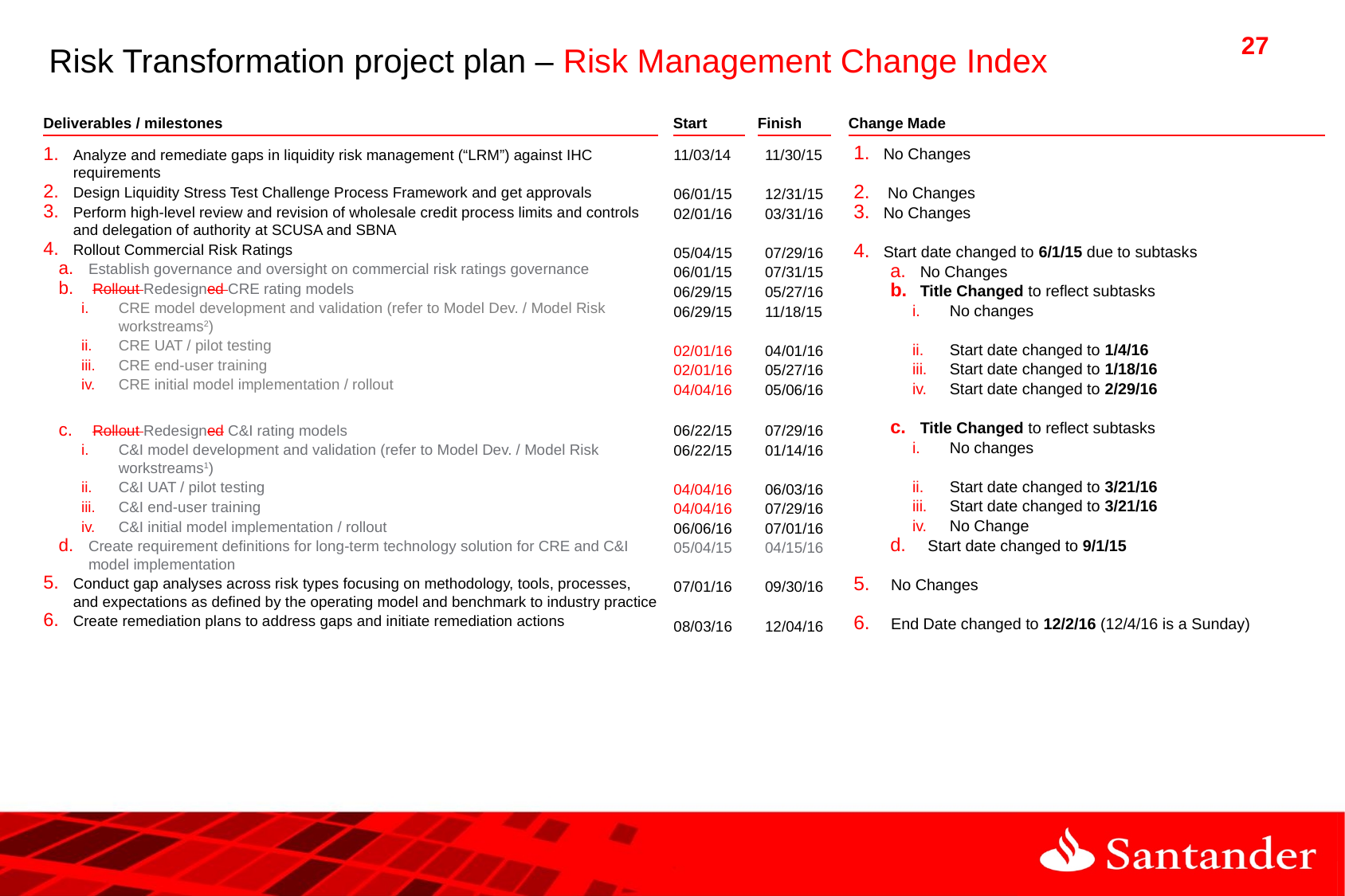

# Risk Transformation project plan – Risk Management Change Index
Change Made
Deliverables / milestones
Start
Finish
Analyze and remediate gaps in liquidity risk management (“LRM”) against IHC requirements
Design Liquidity Stress Test Challenge Process Framework and get approvals
Perform high-level review and revision of wholesale credit process limits and controls and delegation of authority at SCUSA and SBNA
Rollout Commercial Risk Ratings
Establish governance and oversight on commercial risk ratings governance
 Rollout Redesigned CRE rating models
CRE model development and validation (refer to Model Dev. / Model Risk workstreams2)
CRE UAT / pilot testing
CRE end-user training
CRE initial model implementation / rollout
11/03/14

06/01/15
02/01/16

05/04/15
06/01/15
06/29/15
06/29/15

02/01/16
02/01/16
04/04/16
11/30/15

12/31/15
03/31/16

07/29/16
07/31/15
05/27/16
11/18/15

04/01/16
05/27/16
05/06/16
No Changes

 No Changes
No Changes

Start date changed to 6/1/15 due to subtasks
No Changes
Title Changed to reflect subtasks
No changes

Start date changed to 1/4/16
Start date changed to 1/18/16
Start date changed to 2/29/16

Title Changed to reflect subtasks
No changes

Start date changed to 3/21/16
Start date changed to 3/21/16
No Change
Start date changed to 9/1/15

No Changes

End Date changed to 12/2/16 (12/4/16 is a Sunday)

 Rollout Redesigned C&I rating models
C&I model development and validation (refer to Model Dev. / Model Risk workstreams1)
C&I UAT / pilot testing
C&I end-user training
C&I initial model implementation / rollout
Create requirement definitions for long-term technology solution for CRE and C&I model implementation
Conduct gap analyses across risk types focusing on methodology, tools, processes, and expectations as defined by the operating model and benchmark to industry practice
Create remediation plans to address gaps and initiate remediation actions
06/22/15
06/22/15

04/04/16
04/04/16
06/06/16
05/04/15

07/01/16

08/03/16

07/29/16
01/14/16

06/03/16
07/29/16
07/01/16
04/15/16

09/30/16

12/04/16